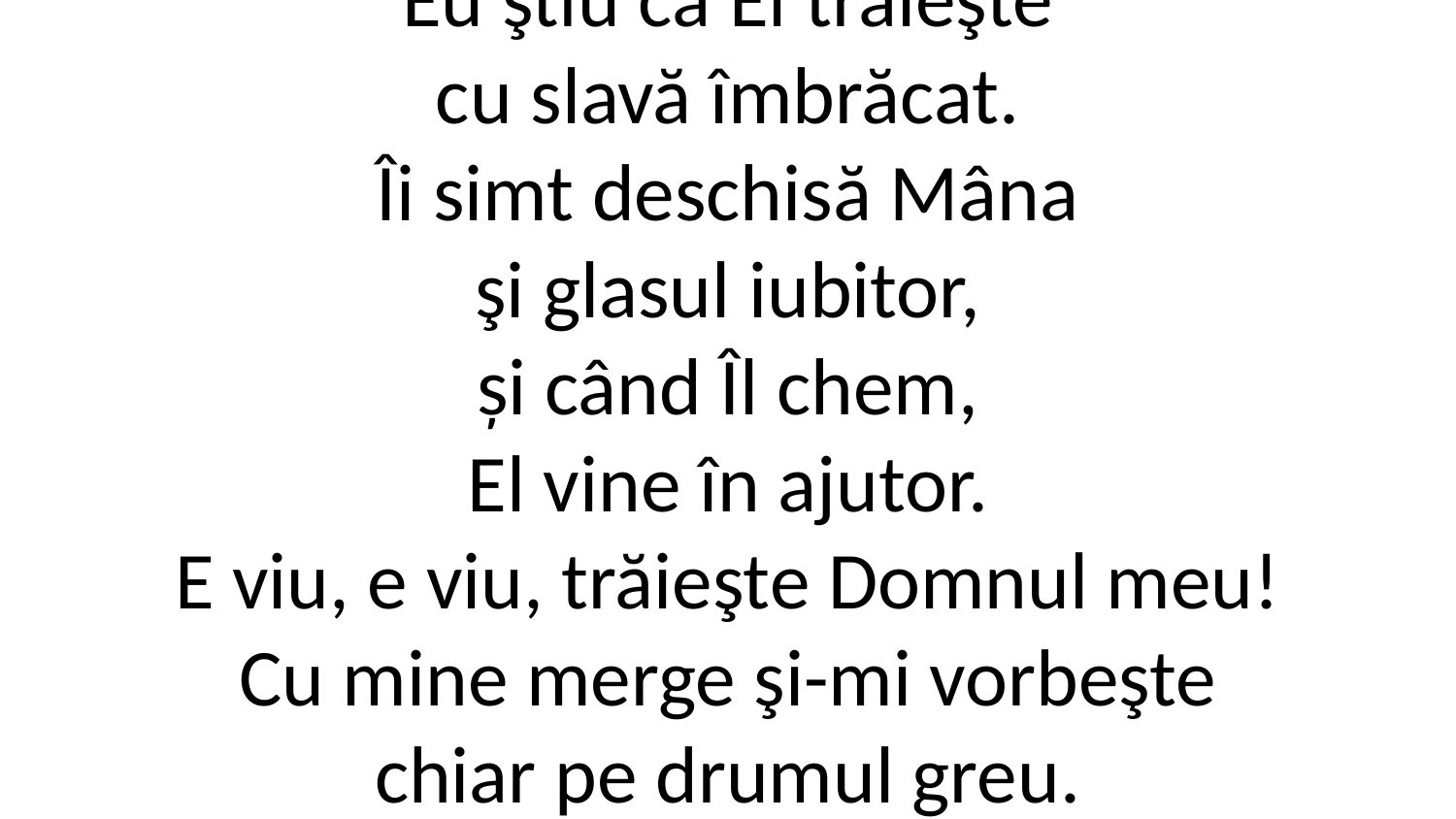

1. Slujesc pe Salvatorul,
pe Cel ce-a înviat.
Eu ştiu că El trăieşte
cu slavă îmbrăcat.
Îi simt deschisă Mâna
şi glasul iubitor,
și când Îl chem,
El vine în ajutor.
E viu, e viu, trăieşte Domnul meu!
Cu mine merge şi-mi vorbeşte
chiar pe drumul greu.
E viu, e viu, salvarea El mi-a dat!
Îl port în inimă mereu,
e viu cu-adevărat!